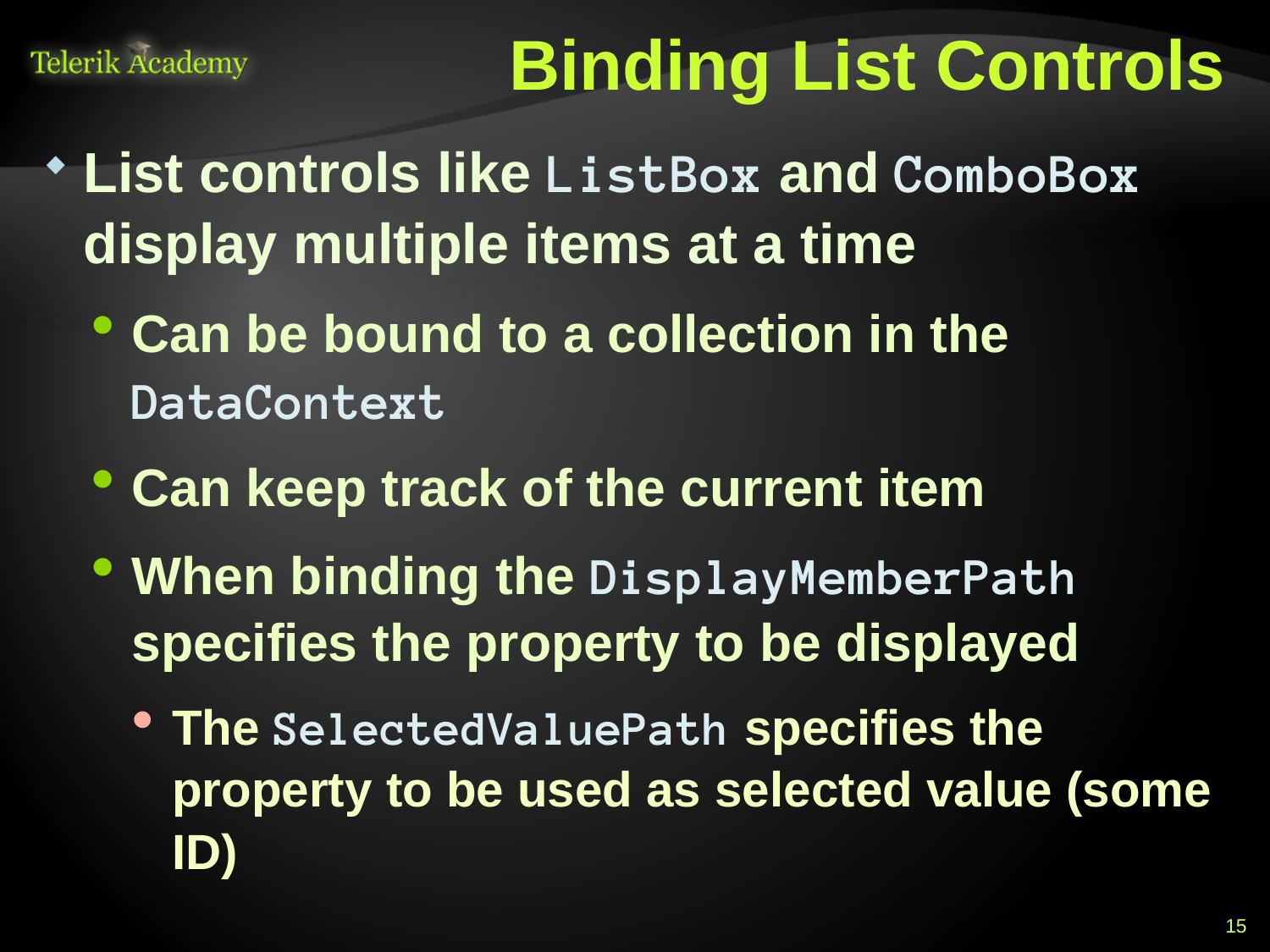

# Binding List Controls
List controls like ListBox and ComboBox display multiple items at a time
Can be bound to a collection in the DataContext
Can keep track of the current item
When binding the DisplayMemberPath specifies the property to be displayed
The SelectedValuePath specifies the property to be used as selected value (some ID)
15